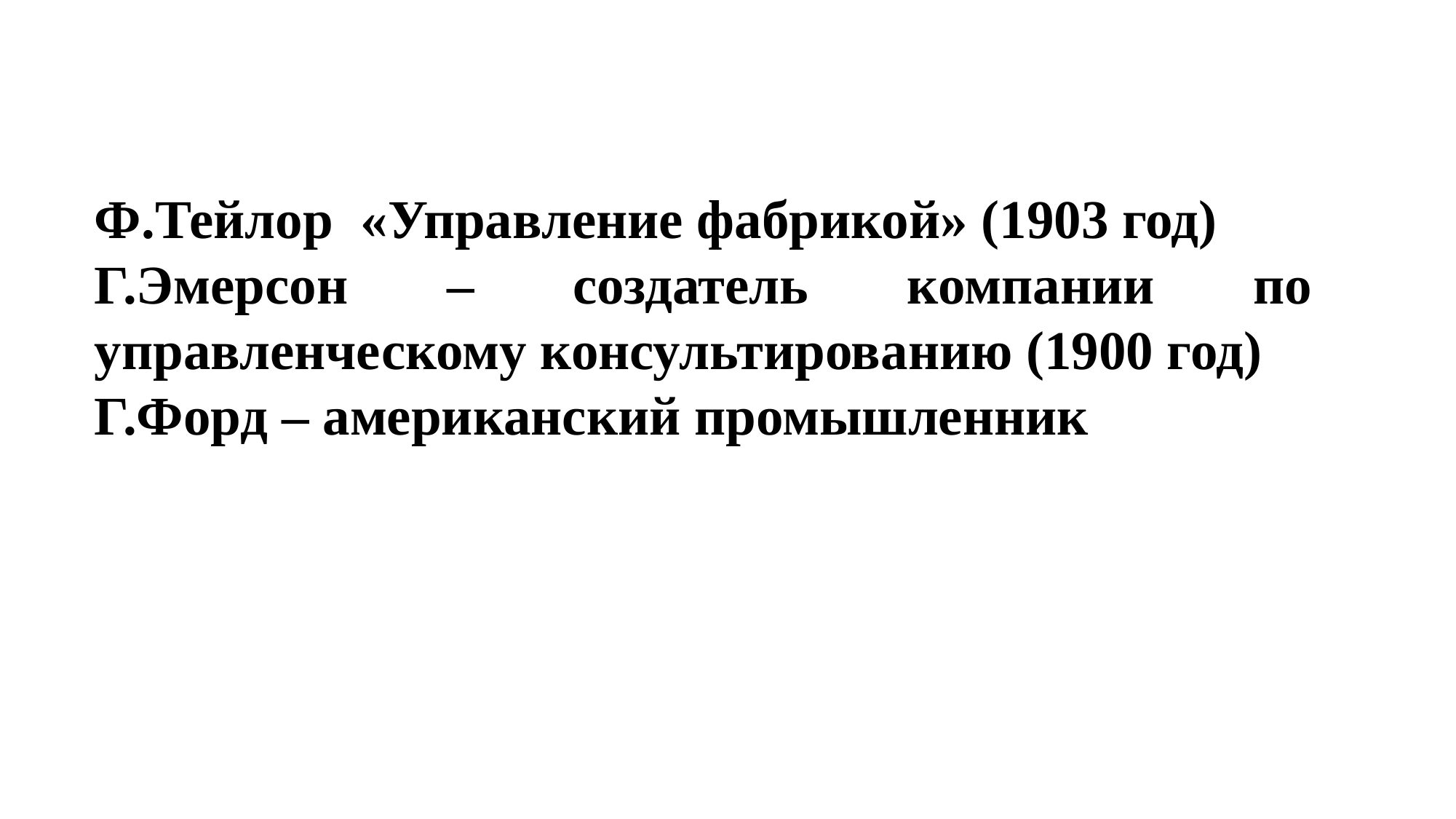

Ф.Тейлор  «Управление фабрикой» (1903 год)
Г.Эмерсон – создатель компании по управленческому консультированию (1900 год)
Г.Форд – американский промышленник